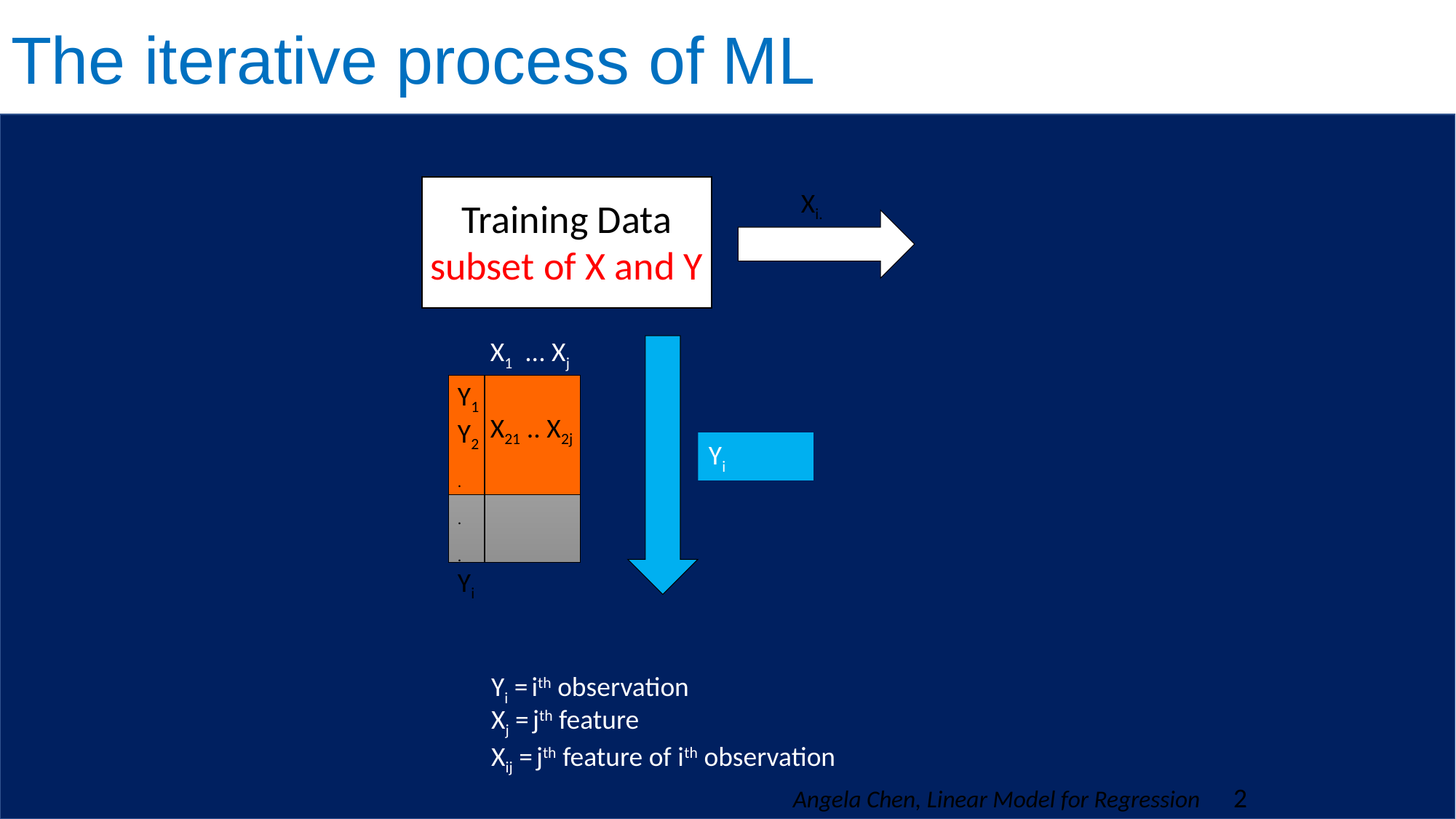

# The iterative process of ML

Training Data
subset of X and Y
Xi.

     X1  ... Xj
Y1
Y2
.
.
.
Yi

Yi

     X21 .. X2j
Yi = ith observation
Xj = jth feature
Xij = jth feature of ith observation

                    Angela Chen, Linear Model for Regression      2